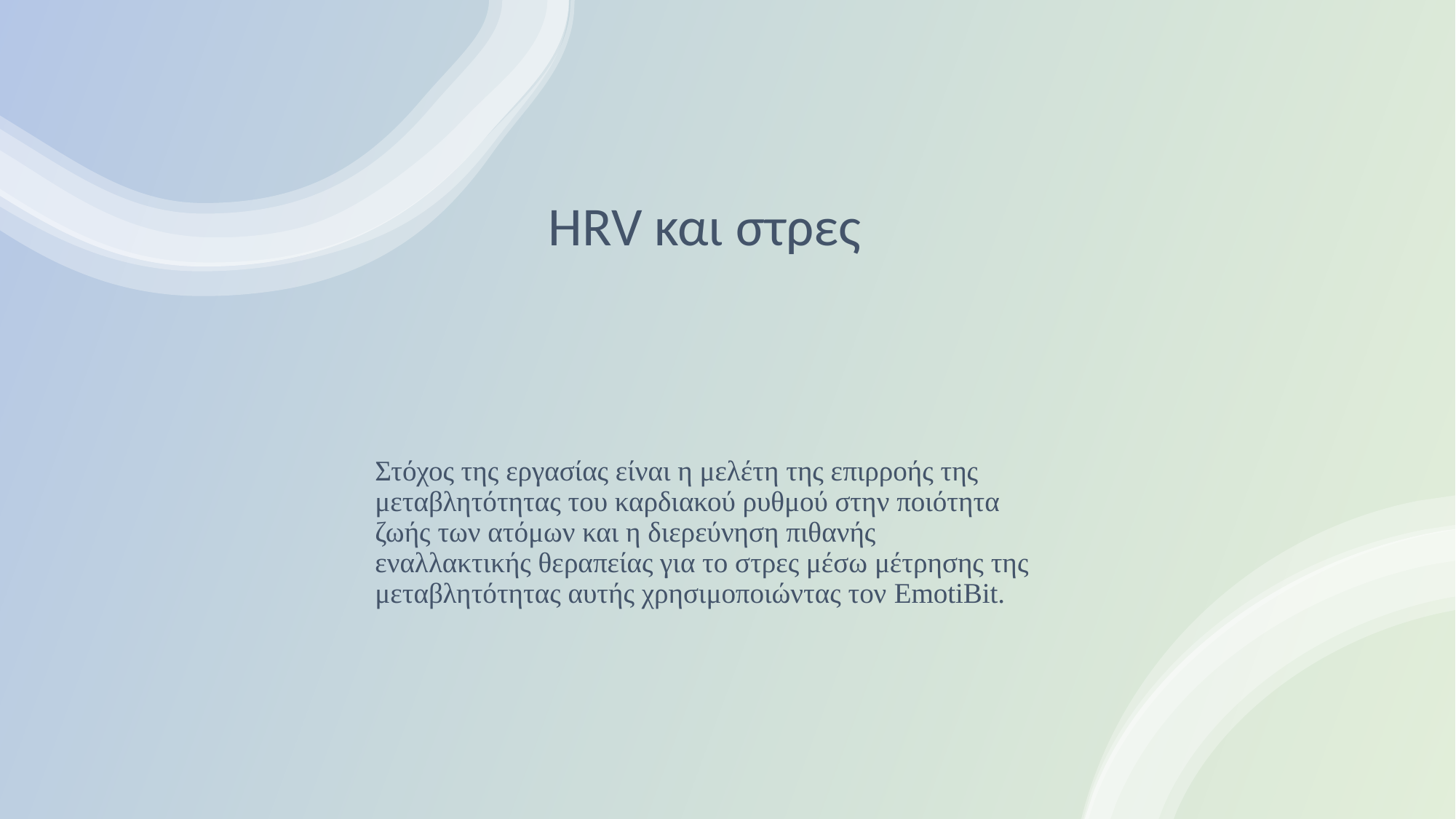

# HRV και στρες

Στόχος της εργασίας είναι η μελέτη της επιρροής της μεταβλητότητας του καρδιακού ρυθμού στην ποιότητα ζωής των ατόμων και η διερεύνηση πιθανής εναλλακτικής θεραπείας για το στρες μέσω μέτρησης της μεταβλητότητας αυτής χρησιμοποιώντας τον EmotiBit.